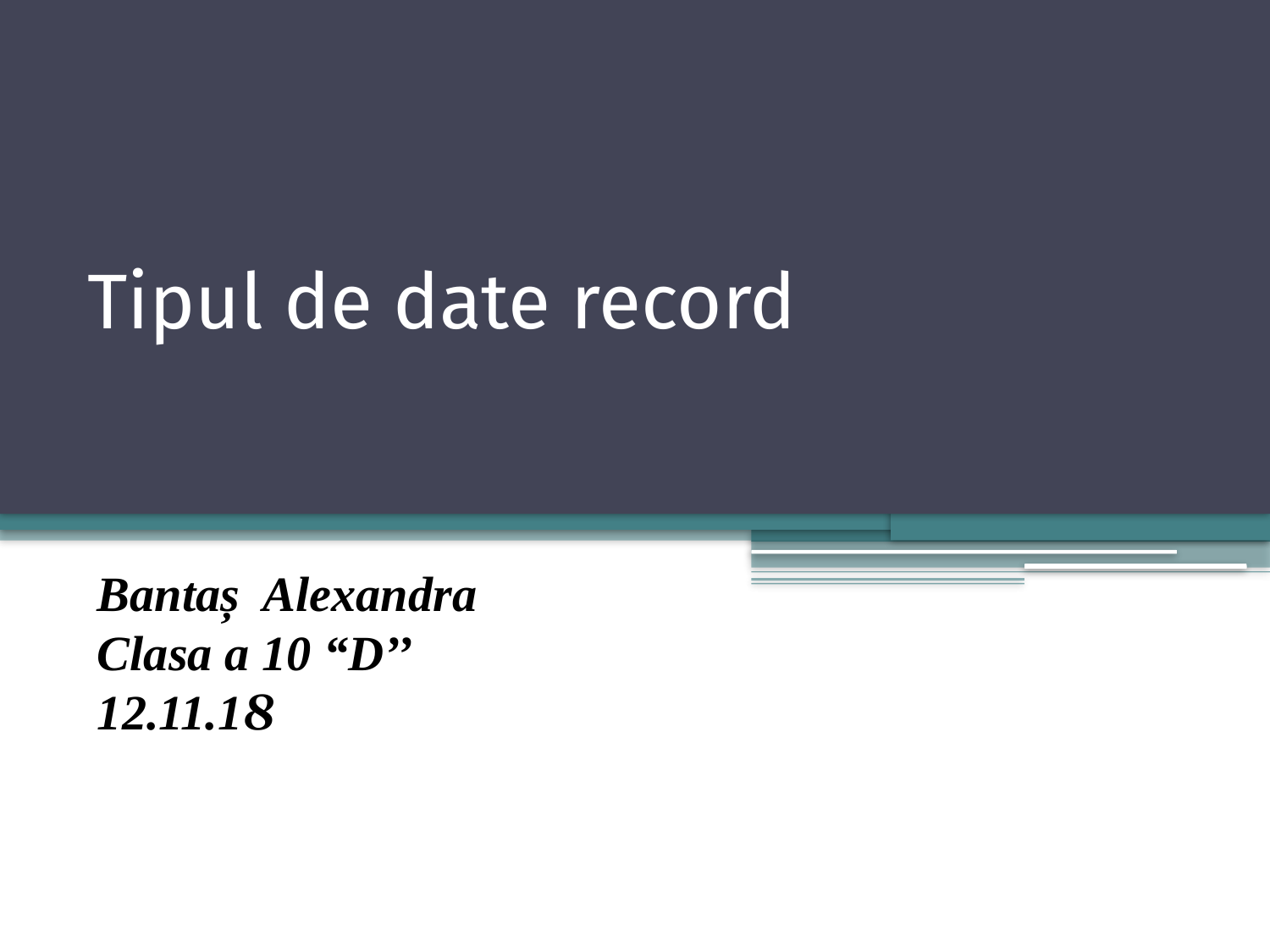

# Tipul de date record

Bantaș  Alexandra
Clasa a 10 “D’’
12.11.18